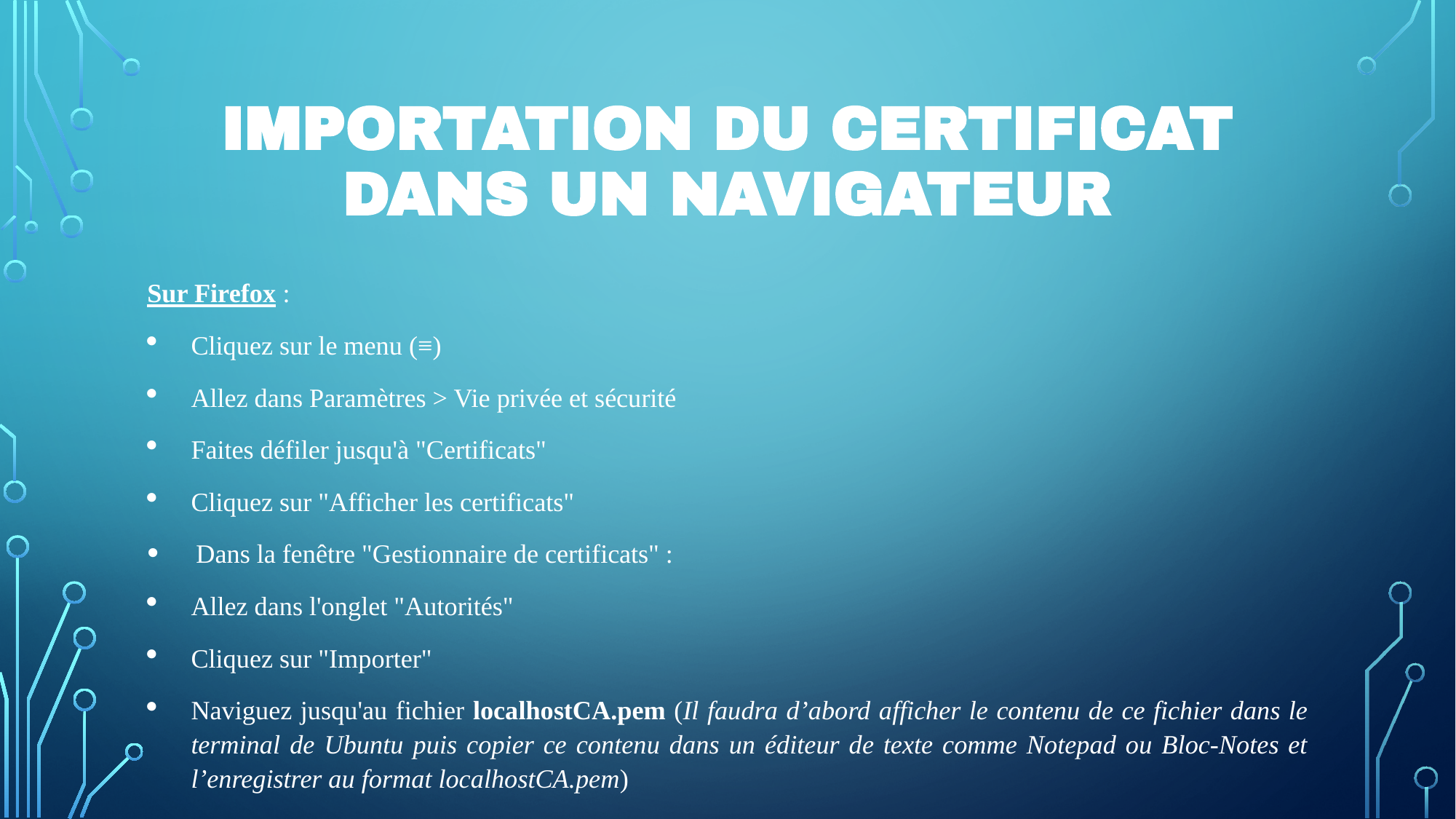

# Importation du certificat dans un navigateur
Sur Firefox :
Cliquez sur le menu (≡)
Allez dans Paramètres > Vie privée et sécurité
Faites défiler jusqu'à "Certificats"
Cliquez sur "Afficher les certificats"
   Dans la fenêtre "Gestionnaire de certificats" :
Allez dans l'onglet "Autorités"
Cliquez sur "Importer"
Naviguez jusqu'au fichier localhostCA.pem (Il faudra d’abord afficher le contenu de ce fichier dans le terminal de Ubuntu puis copier ce contenu dans un éditeur de texte comme Notepad ou Bloc-Notes et l’enregistrer au format localhostCA.pem)